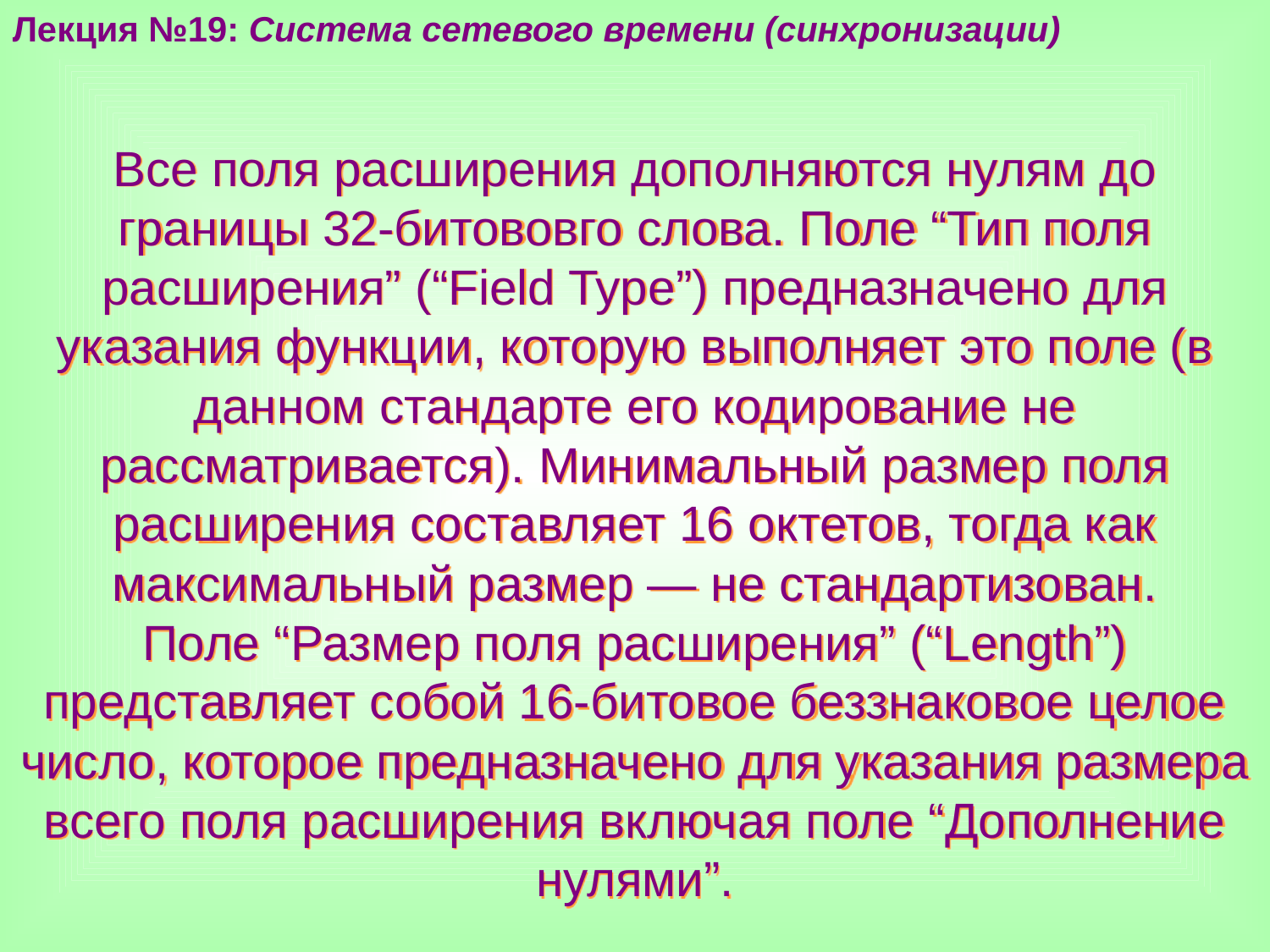

Лекция №19: Система сетевого времени (синхронизации)
Все поля расширения дополняются нулям до границы 32-битововго слова. Поле “Тип поля расширения” (“Field Type”) предназначено для указания функции, которую выполняет это поле (в данном стандарте его кодирование не рассматривается). Минимальный размер поля расширения составляет 16 октетов, тогда как максимальный размер — не стандартизован.
Поле “Размер поля расширения” (“Length”) представляет собой 16-битовое беззнаковое целое число, которое предназначено для указания размера всего поля расширения включая поле “Дополнение нулями”.